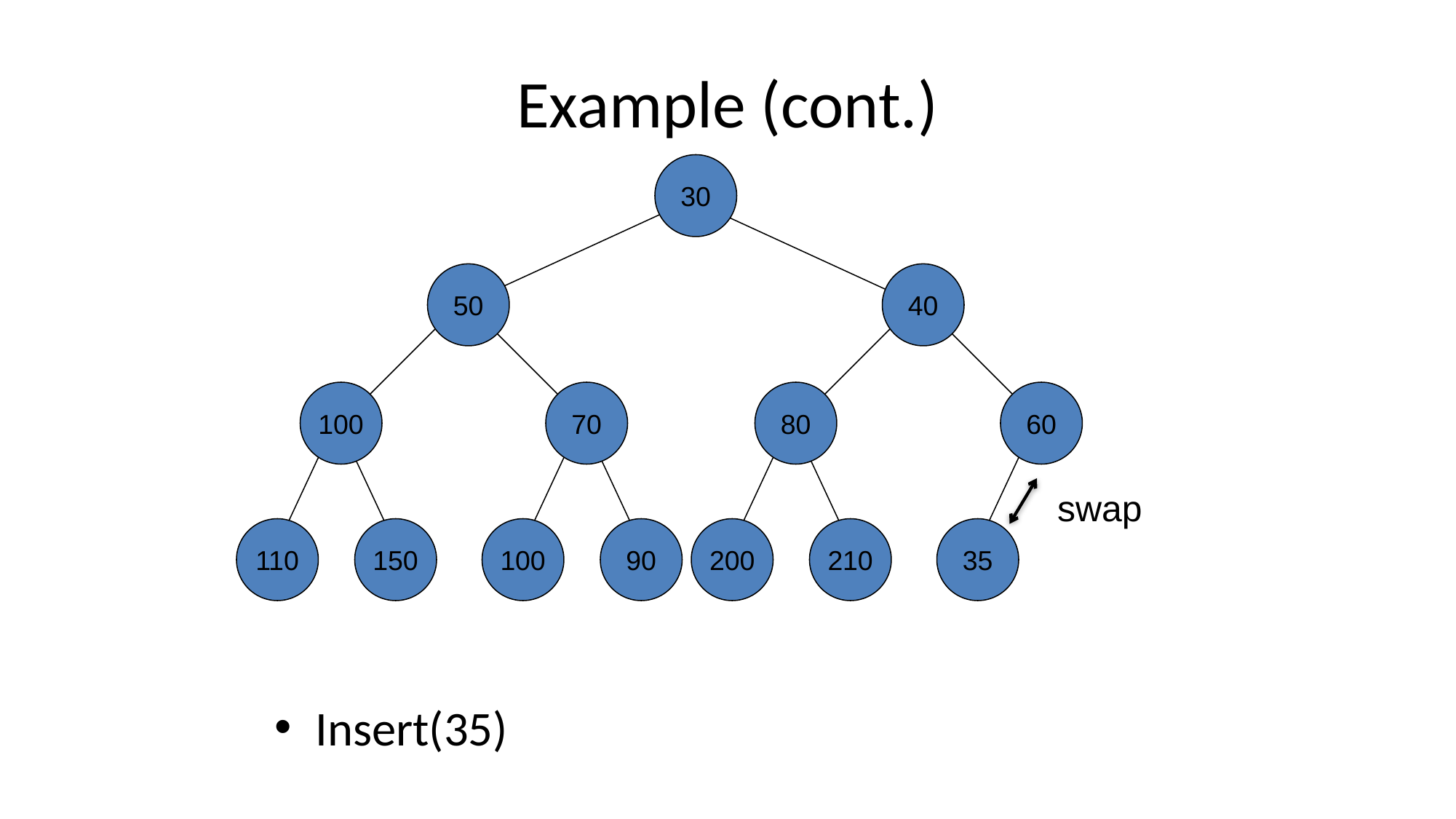

# Example (cont.)
30

50
40

100
70
80
60

swap
110
150
100
90
200
210
35
Insert(35)